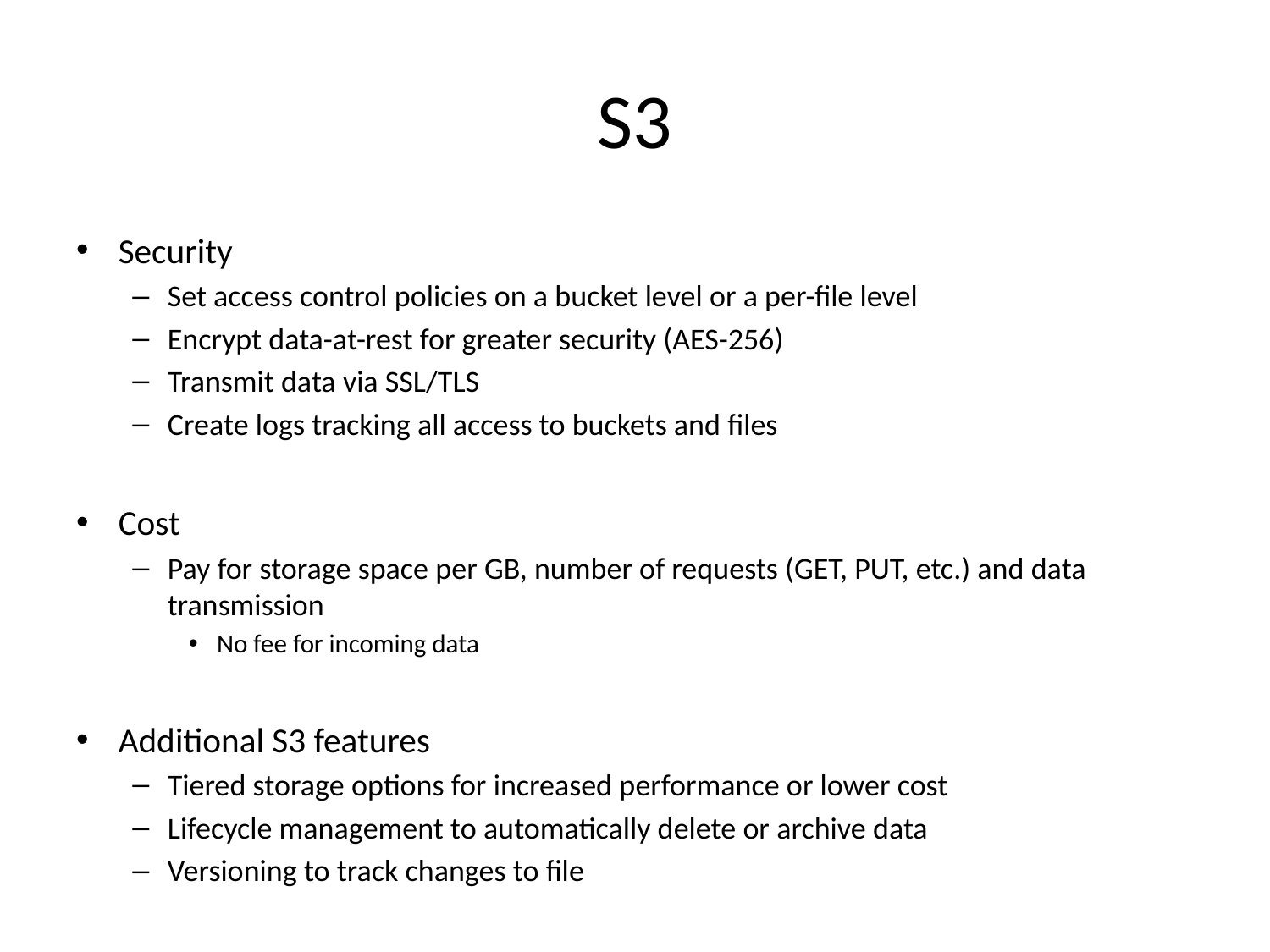

# S3
Security
Set access control policies on a bucket level or a per-file level
Encrypt data-at-rest for greater security (AES-256)
Transmit data via SSL/TLS
Create logs tracking all access to buckets and files

Cost
Pay for storage space per GB, number of requests (GET, PUT, etc.) and data transmission
No fee for incoming data

Additional S3 features
Tiered storage options for increased performance or lower cost
Lifecycle management to automatically delete or archive data
Versioning to track changes to file